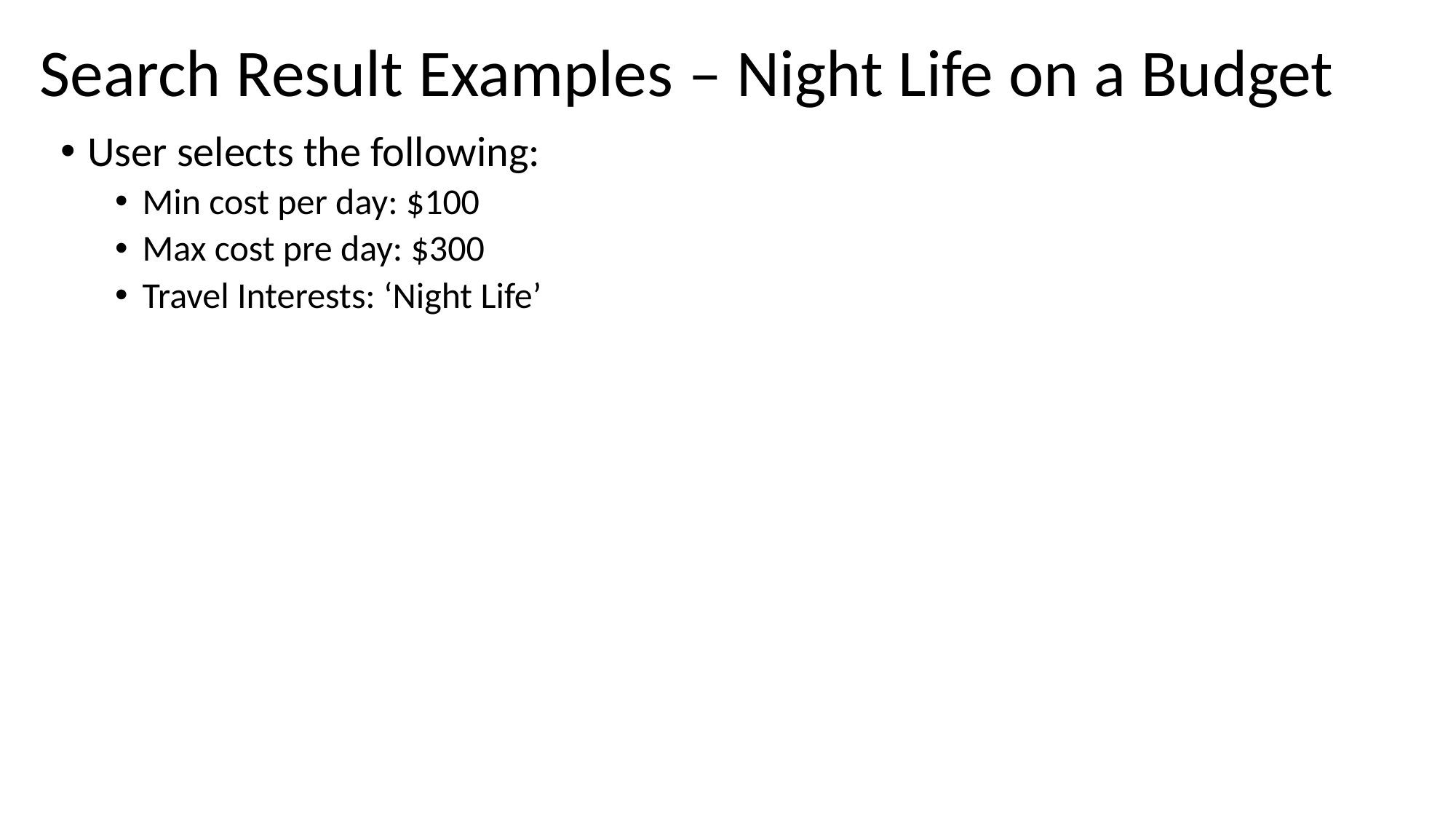

# Search Result Examples – Night Life on a Budget
User selects the following:
Min cost per day: $100
Max cost pre day: $300
Travel Interests: ‘Night Life’